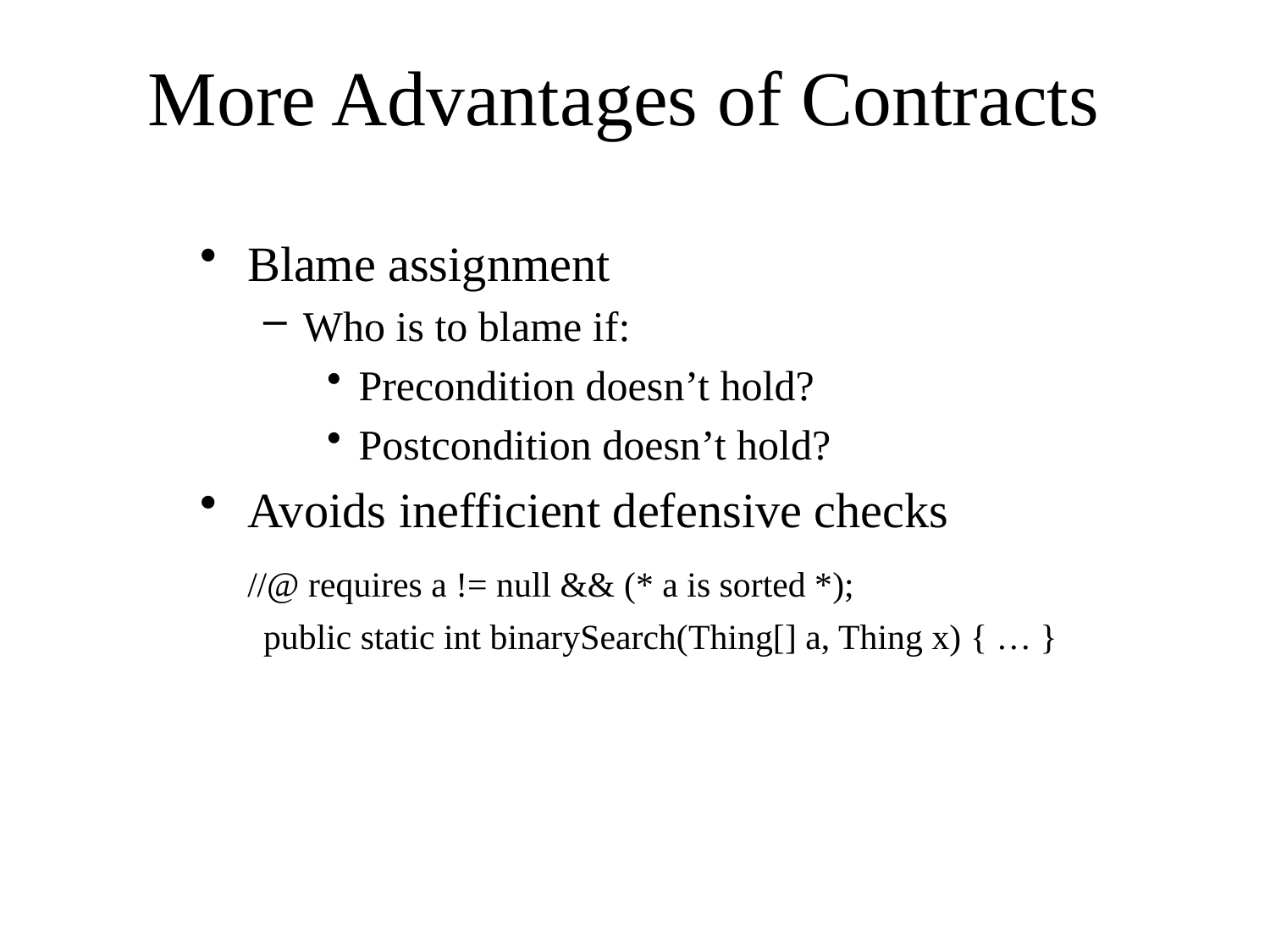

# More Advantages of Contracts
Blame assignment
Who is to blame if:
Precondition doesn’t hold?
Postcondition doesn’t hold?
Avoids inefficient defensive checks
	//@ requires a != null && (* a is sorted *);
public static int binarySearch(Thing[] a, Thing x) { … }